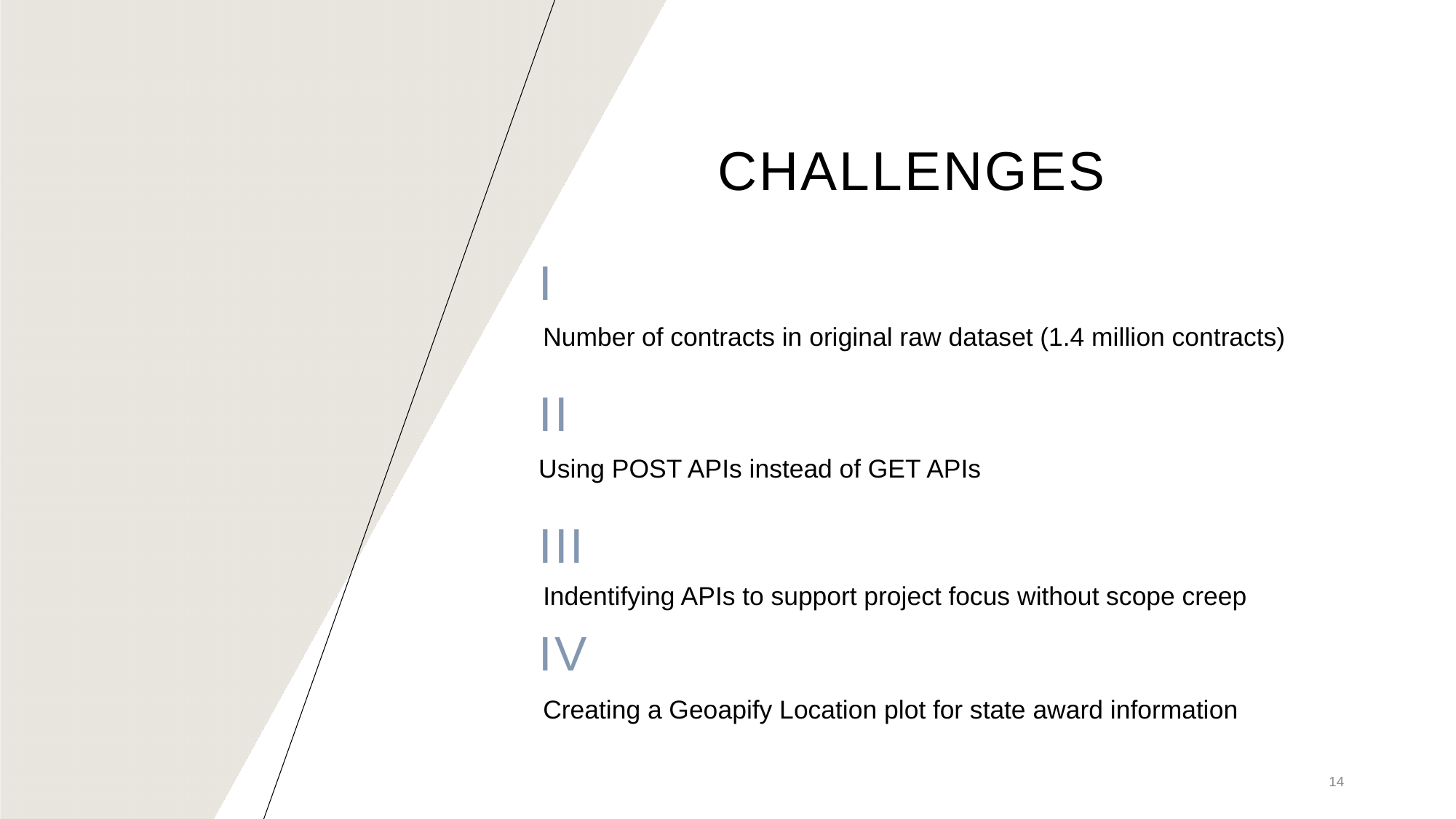

# CHALLENGES
I
Number of contracts in original raw dataset (1.4 million contracts)
II
Using POST APIs instead of GET APIs
III
Indentifying APIs to support project focus without scope creep
Iv

Creating a Geoapify Location plot for state award information
14